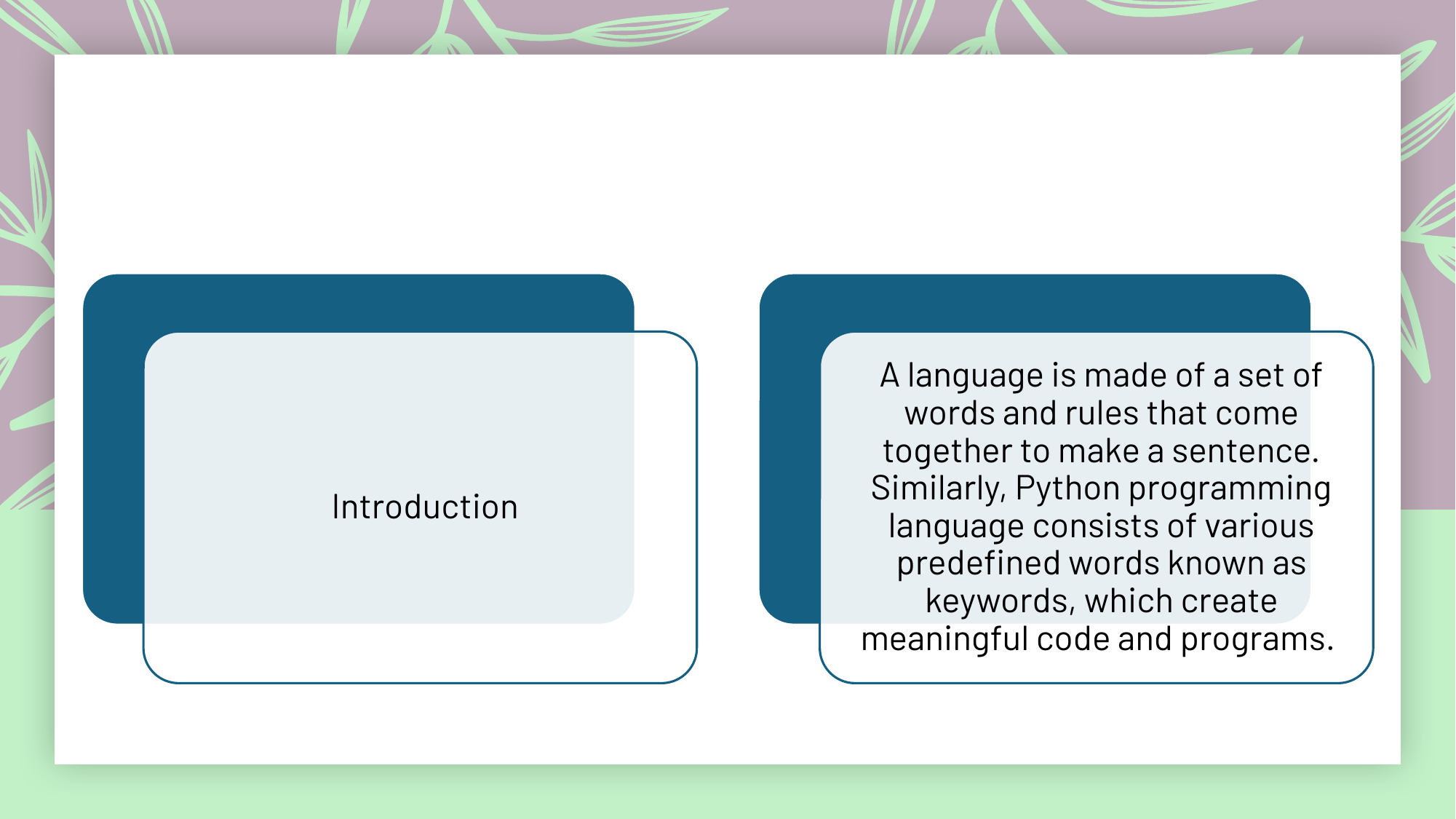

Introduction
A language is made of a set of words and rules that come together to make a sentence. Similarly, Python programming language consists of various predefined words known as keywords, which create meaningful code and programs.